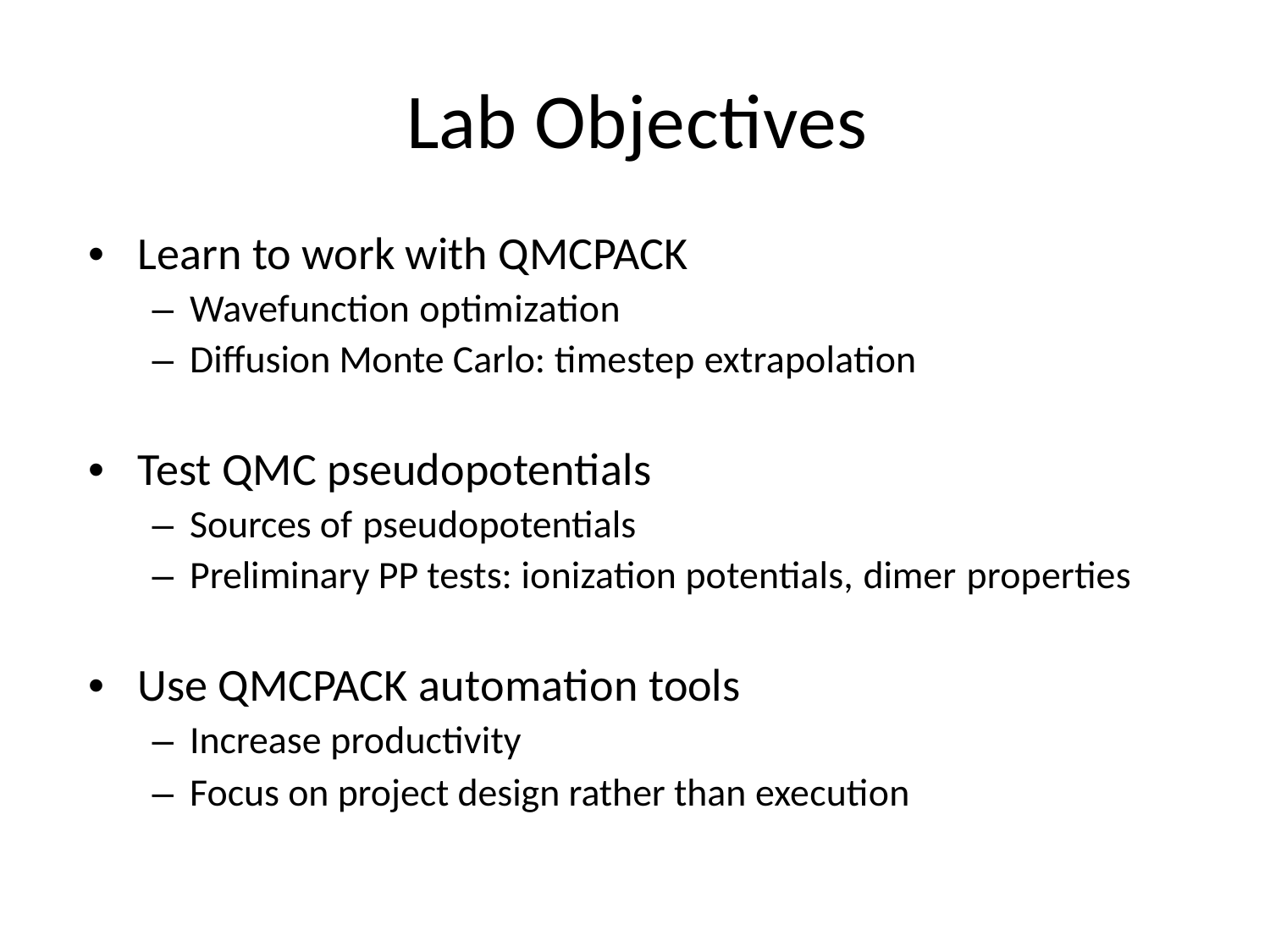

# Lab Objectives
• 	Learn to work with QMCPACK
–  Wavefunction optimization
–  Diﬀusion Monte Carlo: timestep extrapolation

• 	Test QMC pseudopotentials
–  Sources of pseudopotentials
–  Preliminary PP tests: ionization potentials, dimer properties

• 	Use QMCPACK automation tools
–  Increase productivity
–  Focus on project design rather than execution